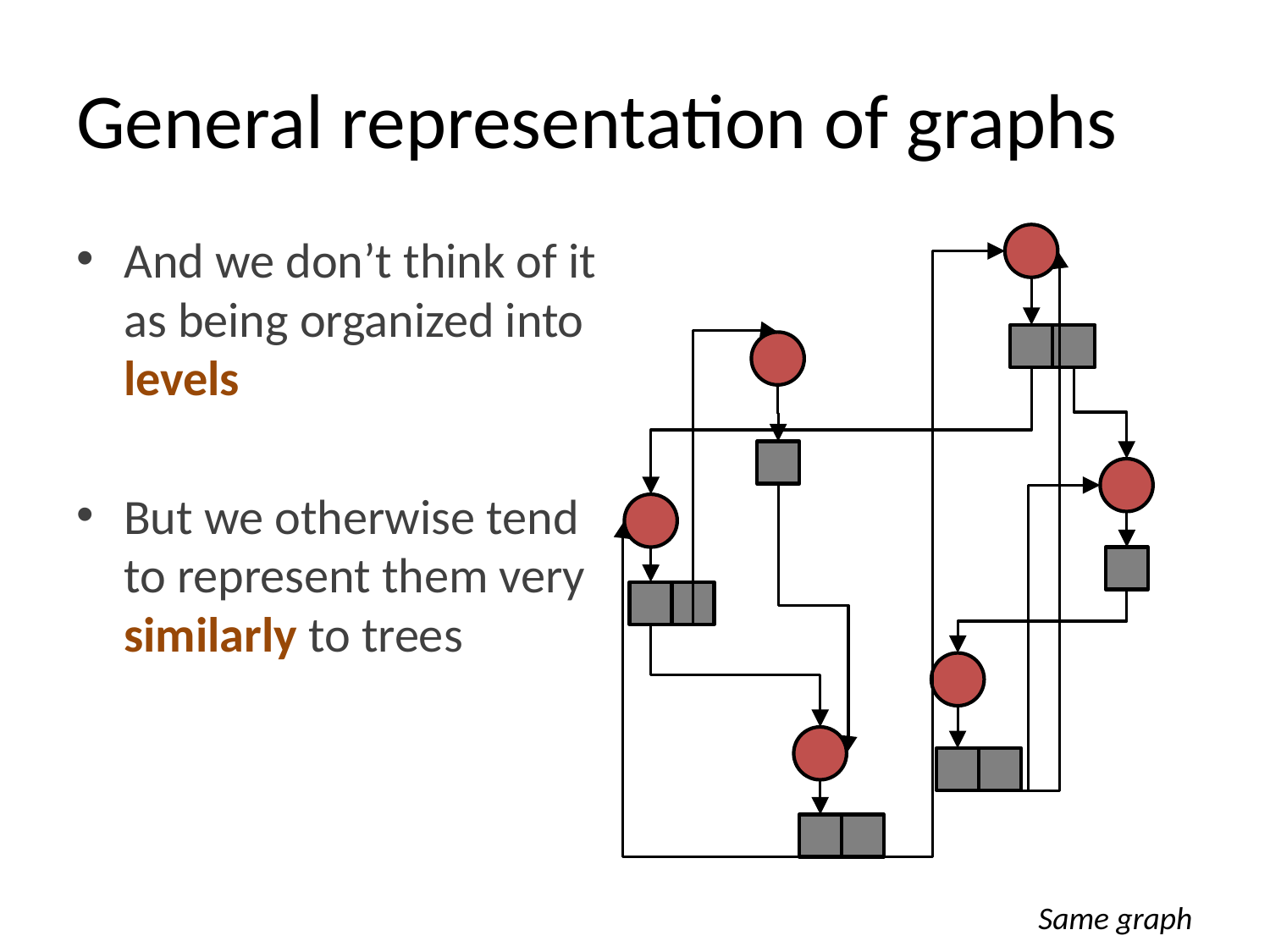

# General representation of graphs
And we don’t think of it as being organized into levels

But we otherwise tend to represent them very similarly to trees

Same graph